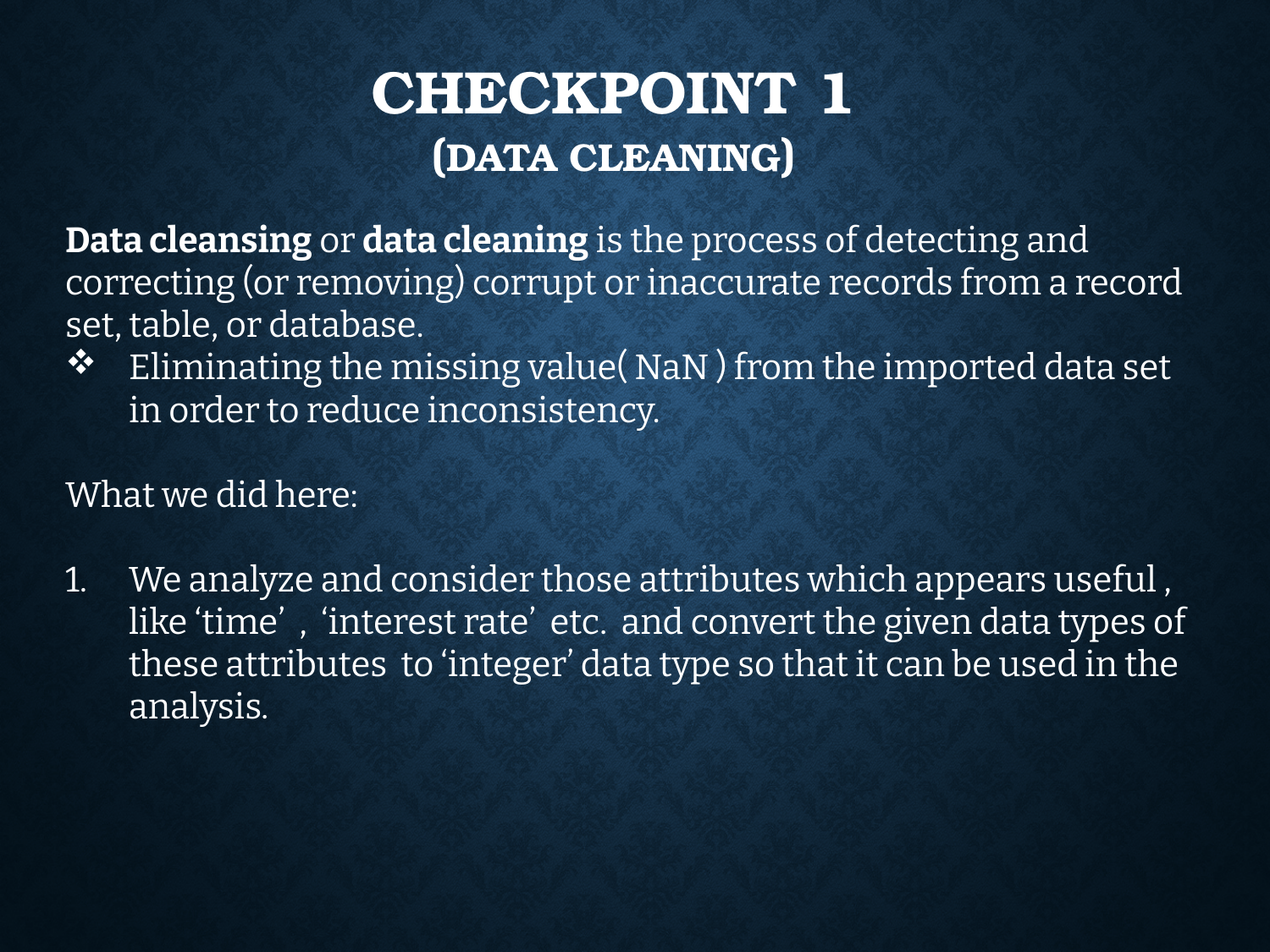

# CHECKPOINT 1 (DATA cleaning)
Data cleansing or data cleaning is the process of detecting and correcting (or removing) corrupt or inaccurate records from a record set, table, or database.
Eliminating the missing value( NaN ) from the imported data set in order to reduce inconsistency.

What we did here:

We analyze and consider those attributes which appears useful , like ‘time’  ,  ‘interest rate’  etc.  and convert the given data types of these attributes  to ‘integer’ data type so that it can be used in the analysis.